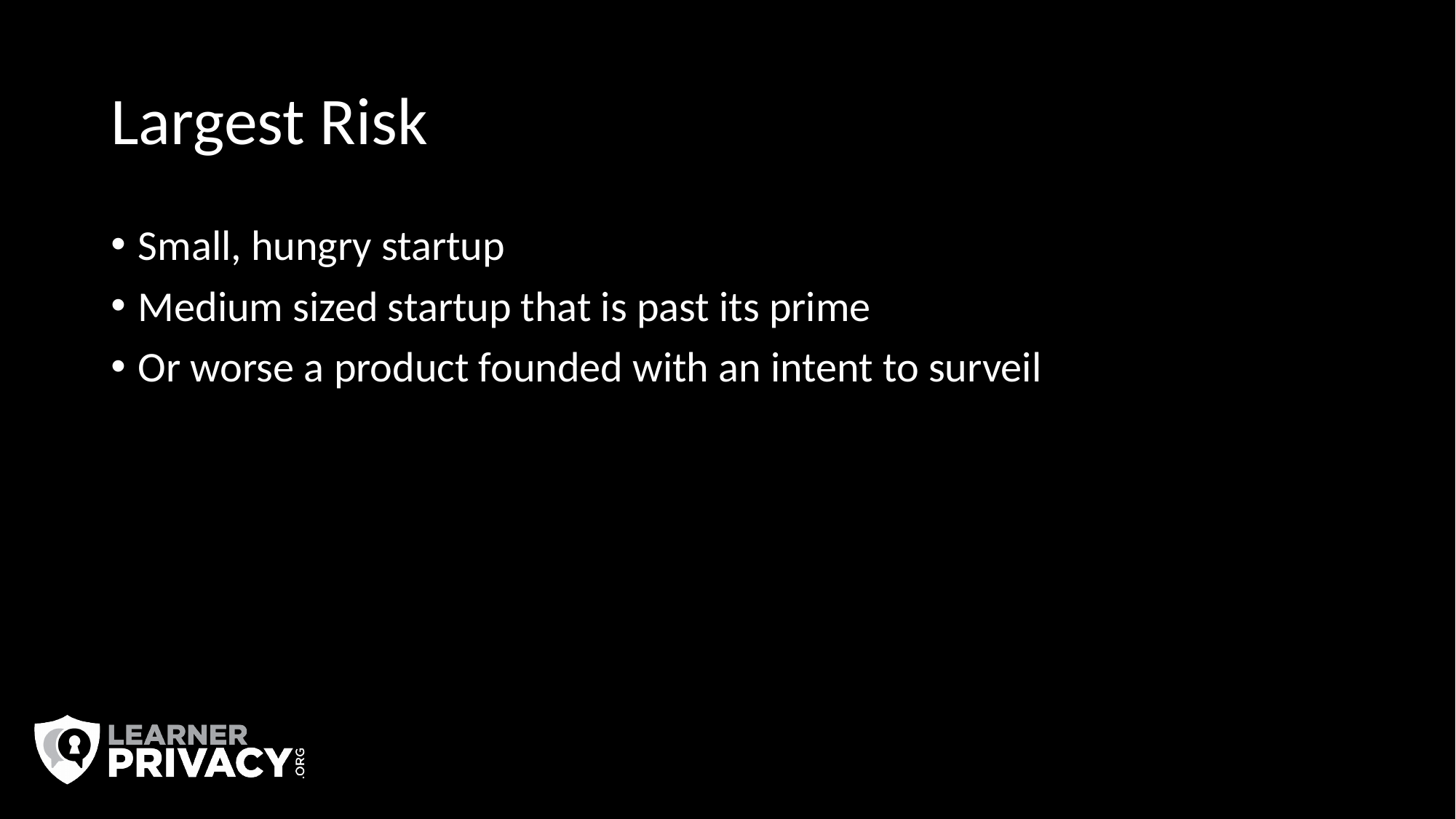

# Largest Risk
Small, hungry startup
Medium sized startup that is past its prime
Or worse a product founded with an intent to surveil